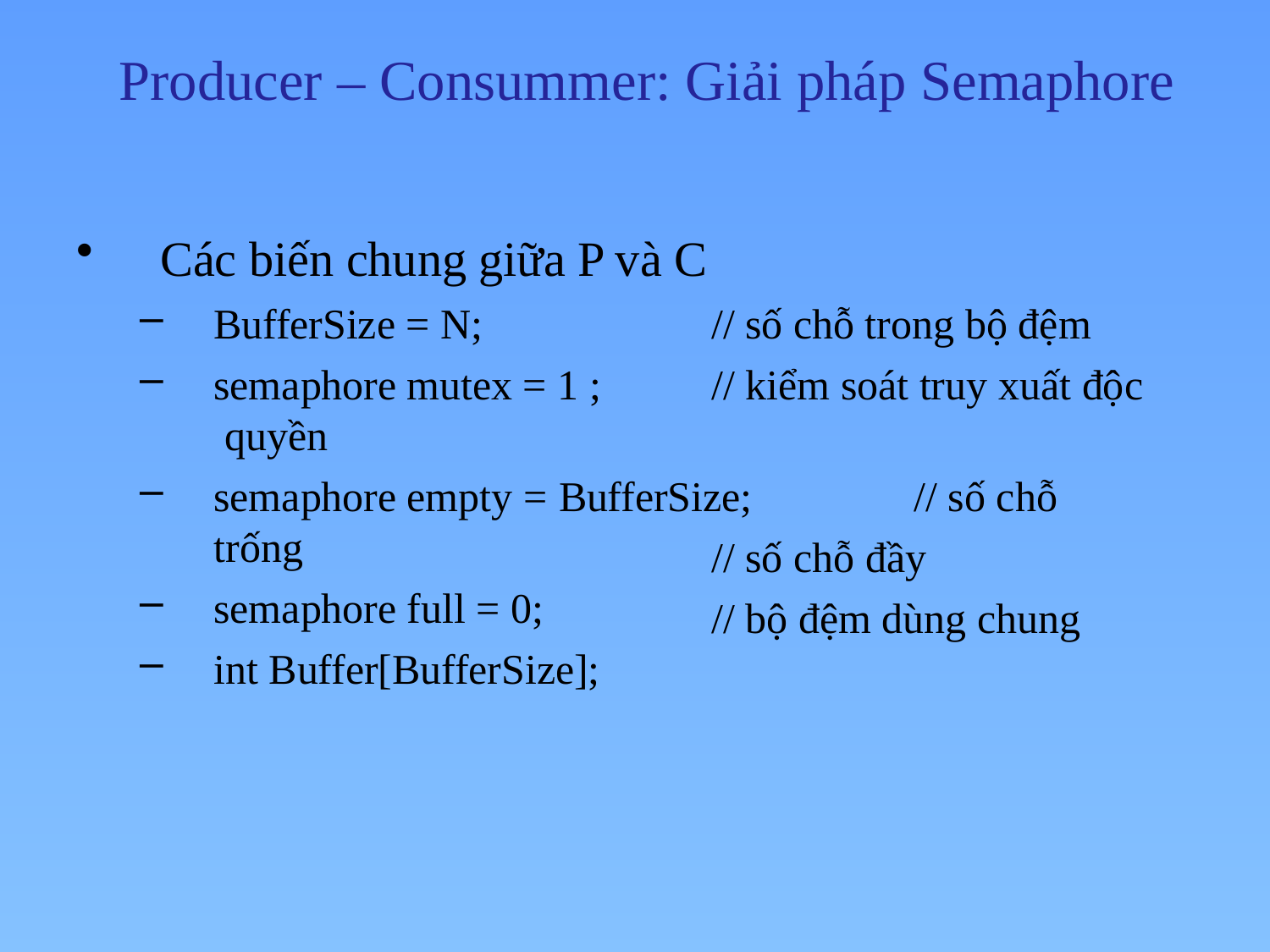

# Producer – Consummer: Giải pháp Semaphore
Các biến chung giữa P và C
BufferSize = N;
semaphore mutex = 1 ;  quyền
// số chỗ trong bộ đệm
// kiểm soát truy xuất độc
semaphore empty = BufferSize;	// số chỗ trống
semaphore full = 0;
int Buffer[BufferSize];
// số chỗ đầy
// bộ đệm dùng chung